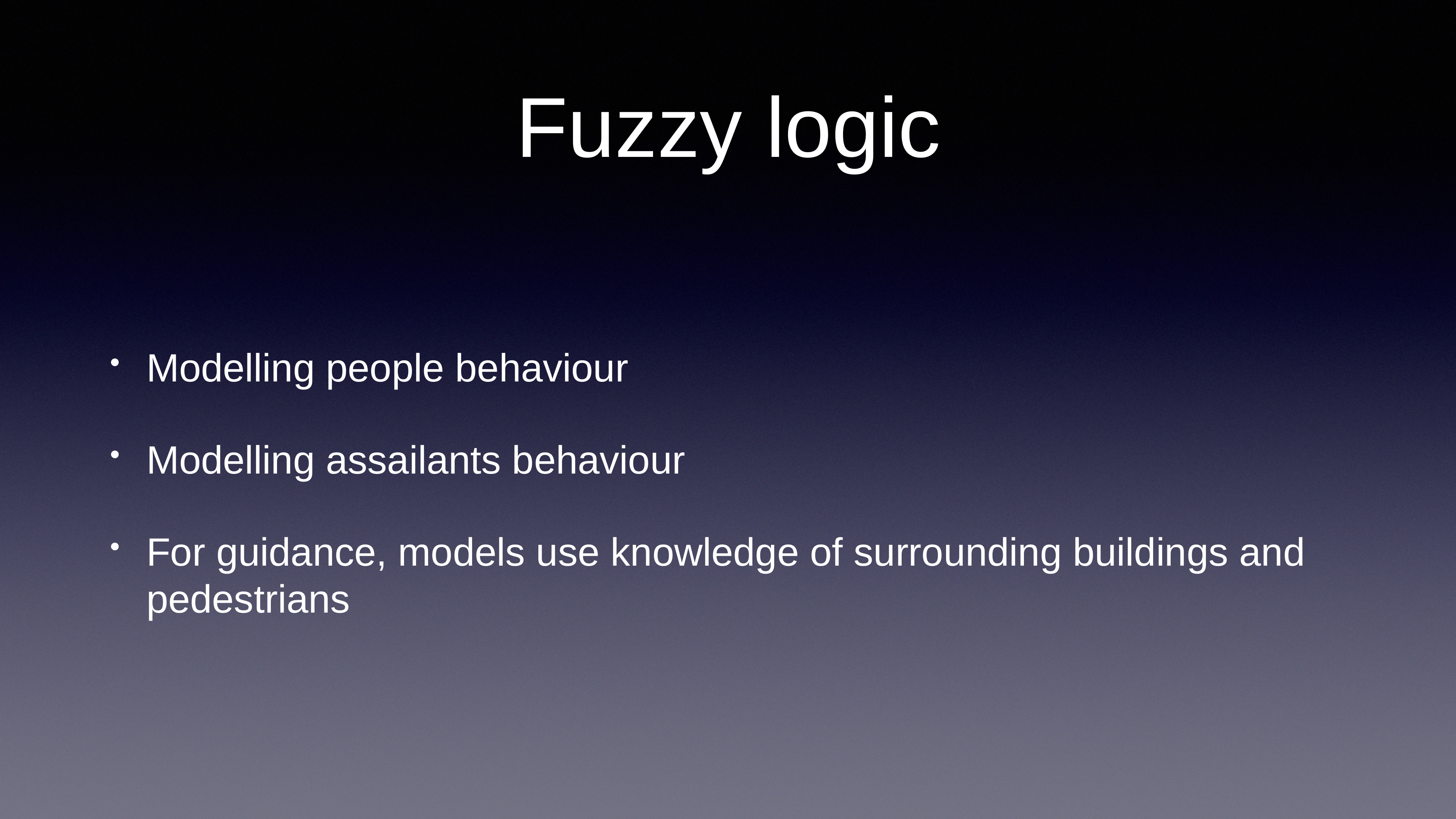

# Fuzzy logic
Modelling people behaviour
Modelling assailants behaviour
For guidance, models use knowledge of surrounding buildings and pedestrians